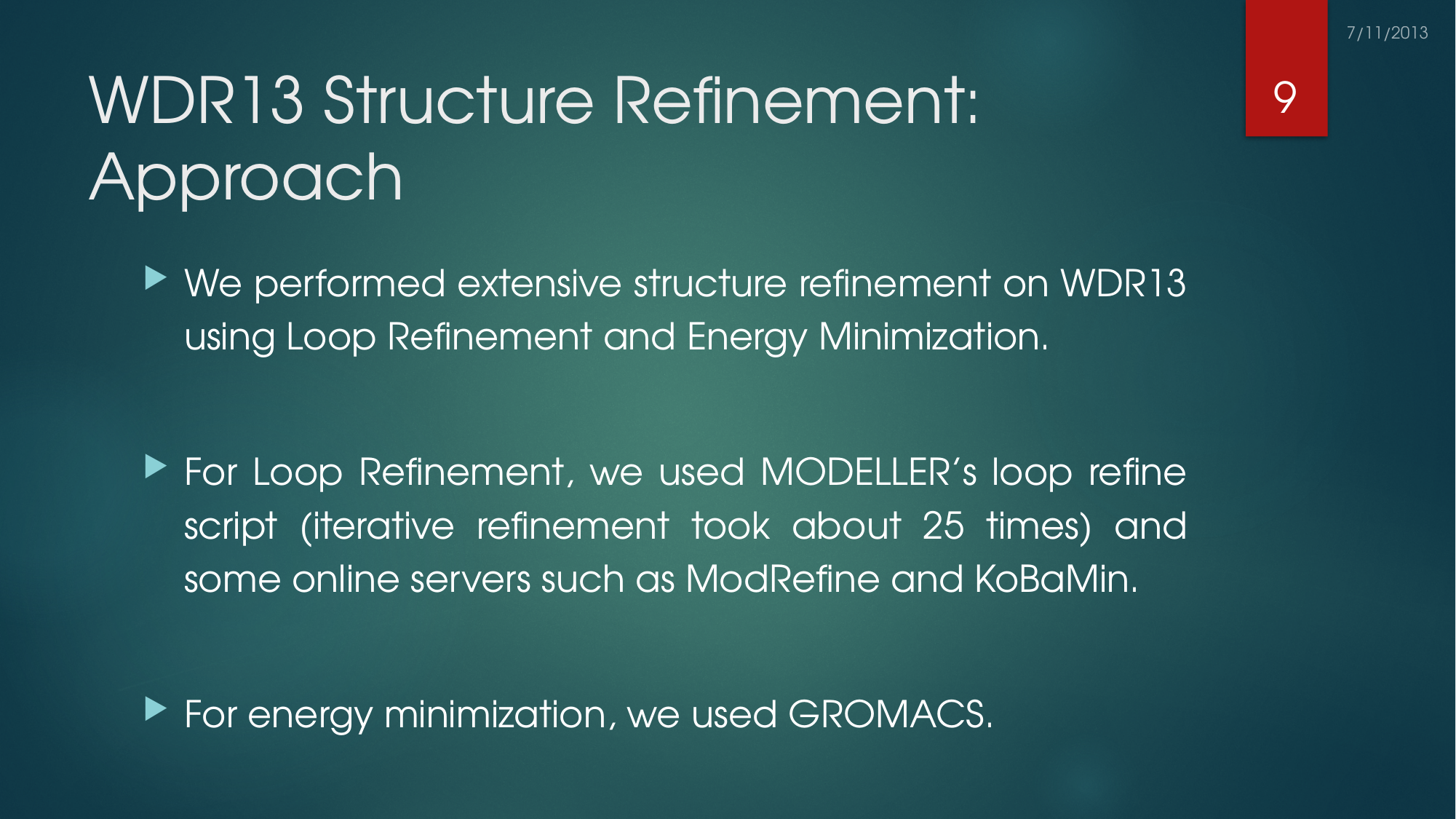

7/11/2013
9
# WDR13 Structure Refinement: Approach
We performed extensive structure refinement on WDR13 using Loop Refinement and Energy Minimization.

For Loop Refinement, we used MODELLER’s loop refine script (iterative refinement took about 25 times) and some online servers such as ModRefine and KoBaMin.

For energy minimization, we used GROMACS.